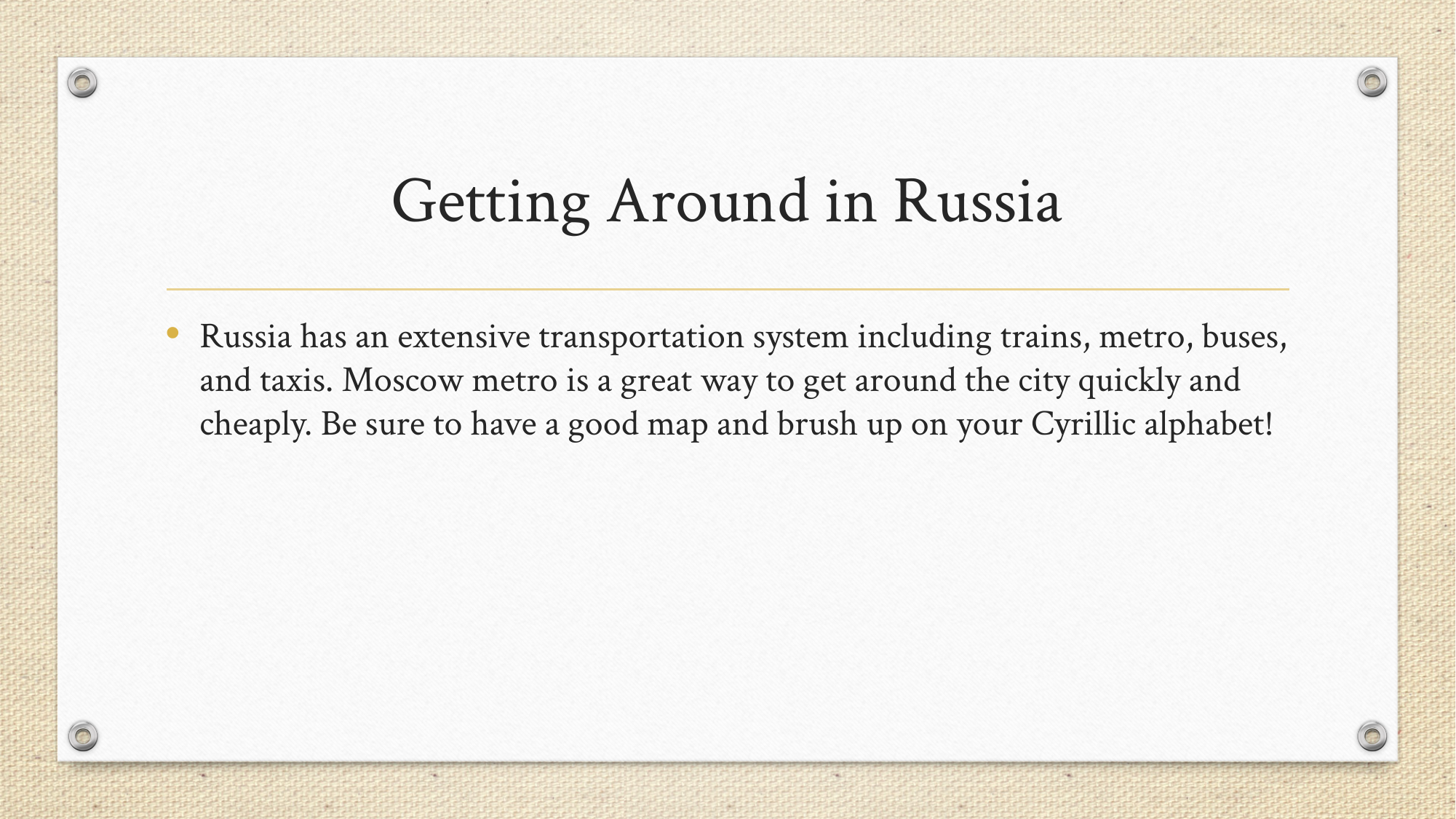

# Getting Around in Russia
Russia has an extensive transportation system including trains, metro, buses, and taxis. Moscow metro is a great way to get around the city quickly and cheaply. Be sure to have a good map and brush up on your Cyrillic alphabet!